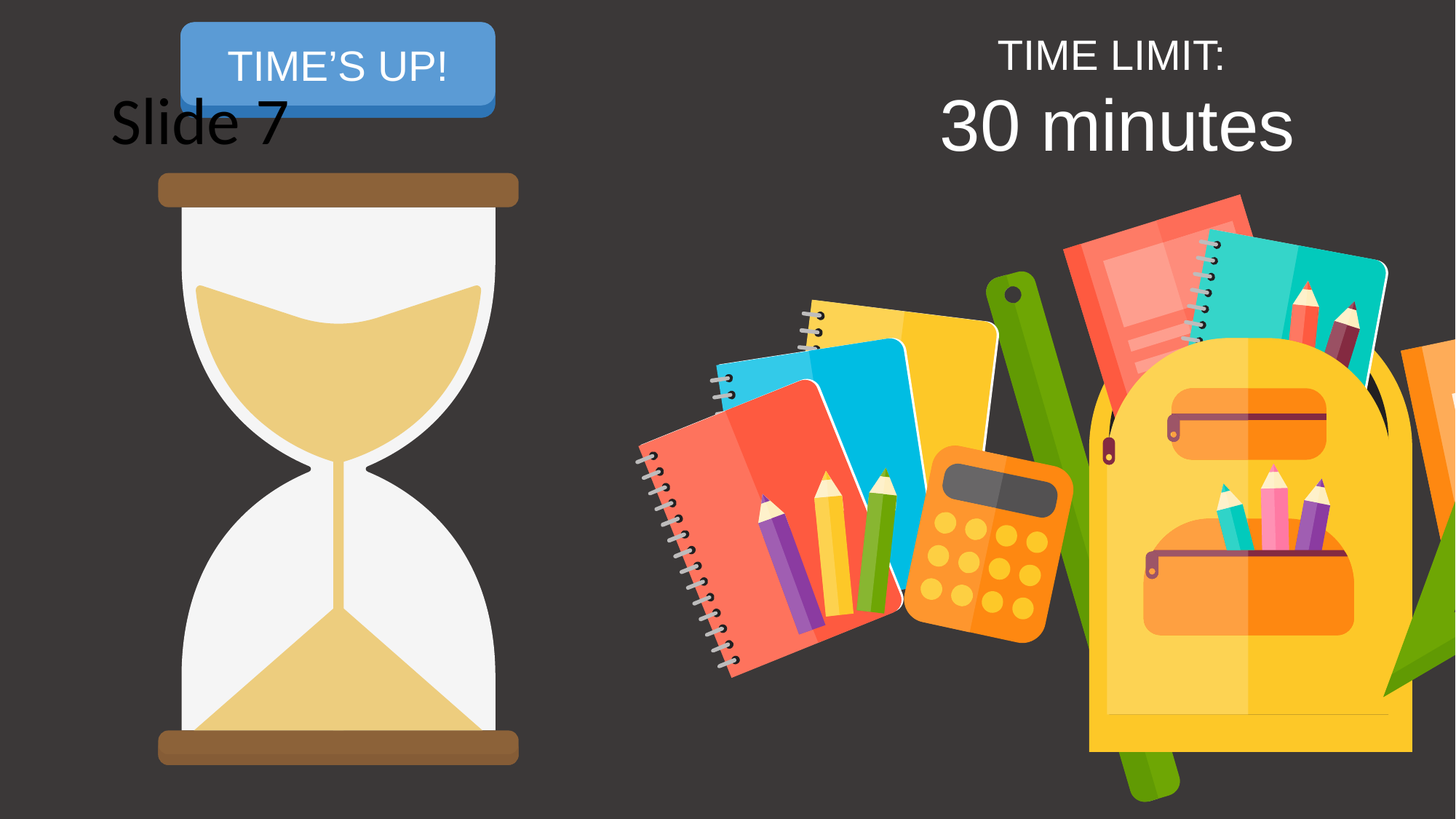

START TIMER

TIME’S UP!

TIME LIMIT:
30 minutes
# Slide 7